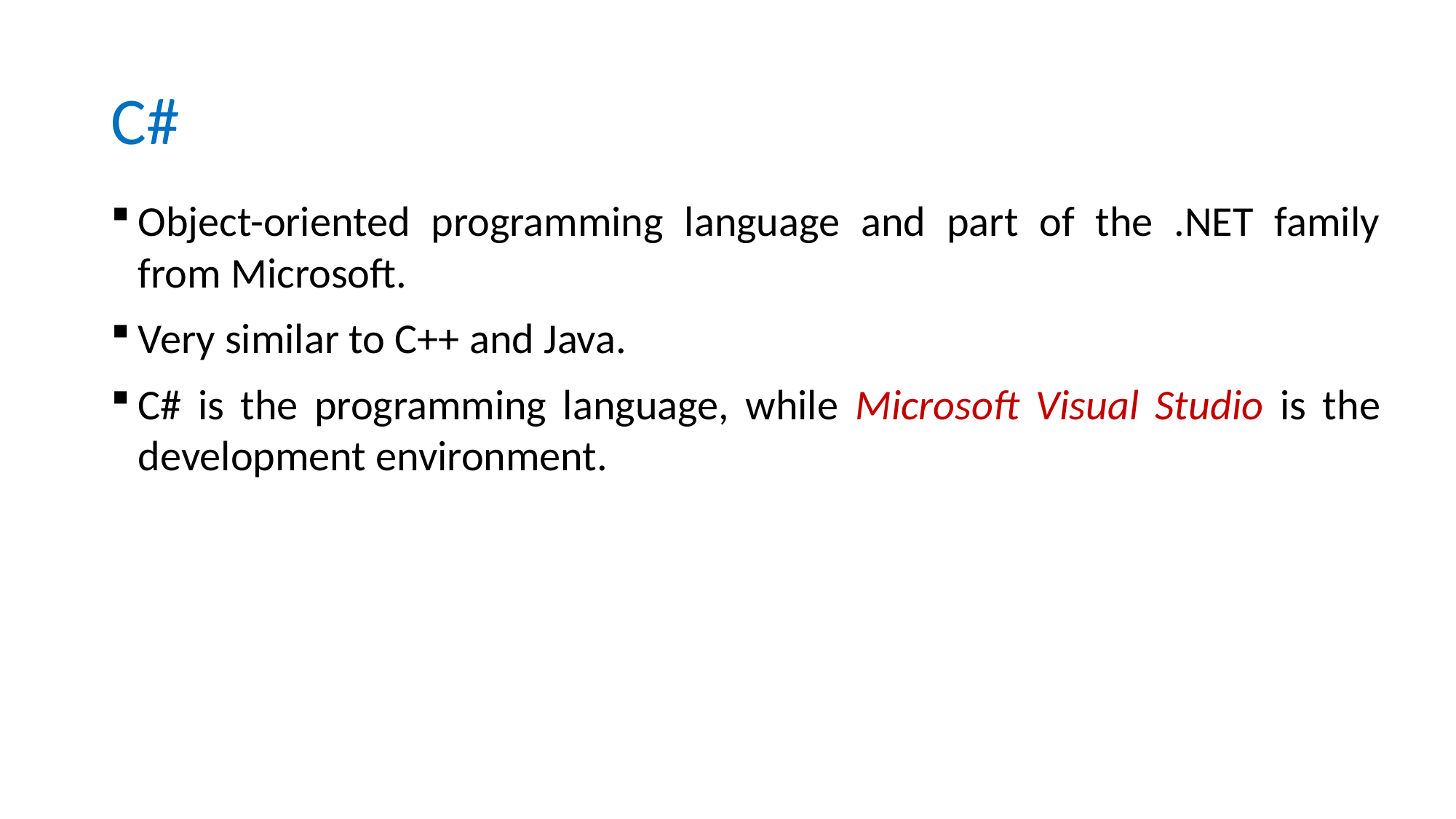

# C#
Object-oriented programming language and part of the .NET family from Microsoft.
Very similar to C++ and Java.
C# is the programming language, while Microsoft Visual Studio is the development environment.